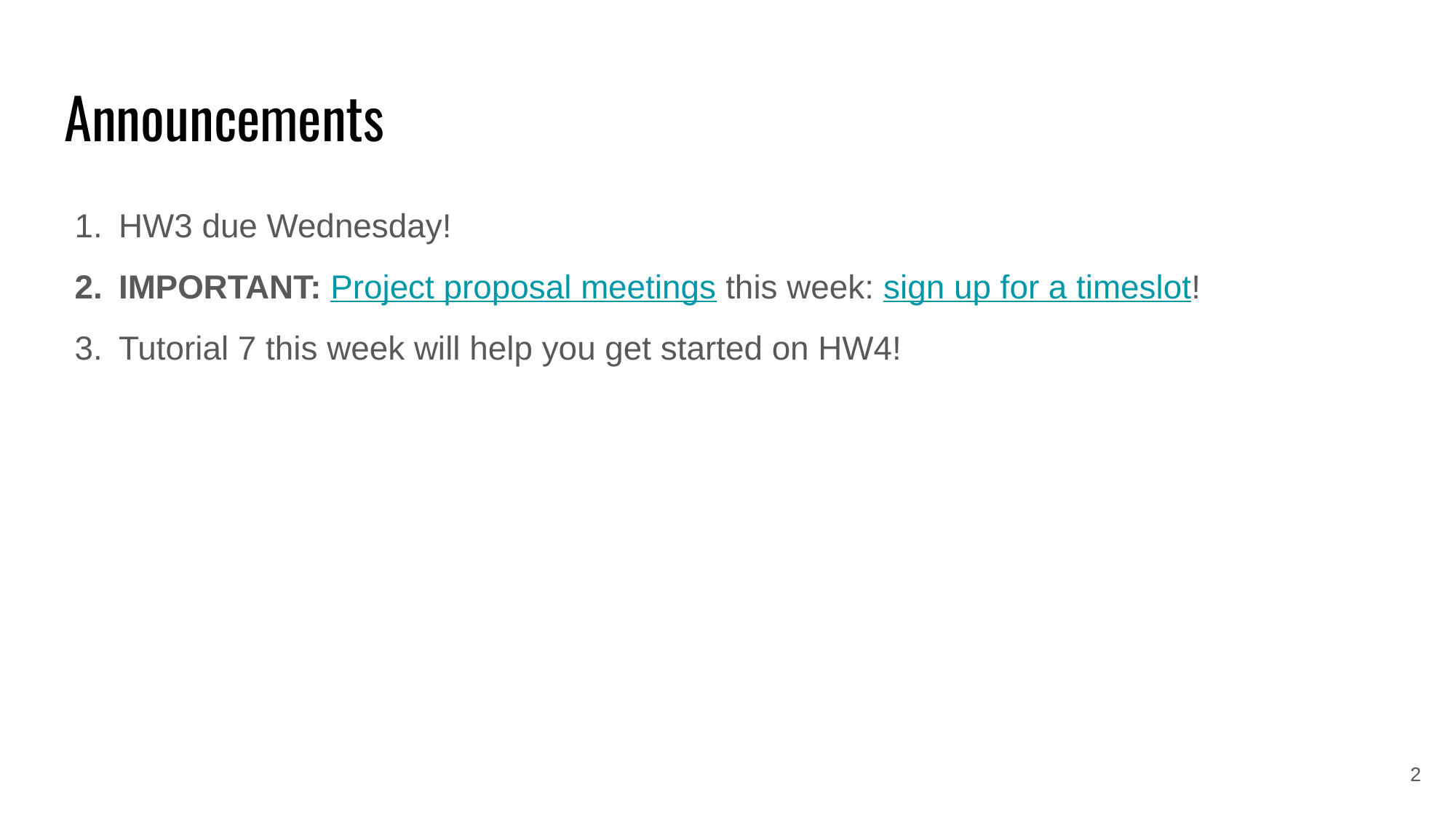

# Announcements
HW3 due Wednesday!
IMPORTANT: Project proposal meetings this week: sign up for a timeslot!
Tutorial 7 this week will help you get started on HW4!
2